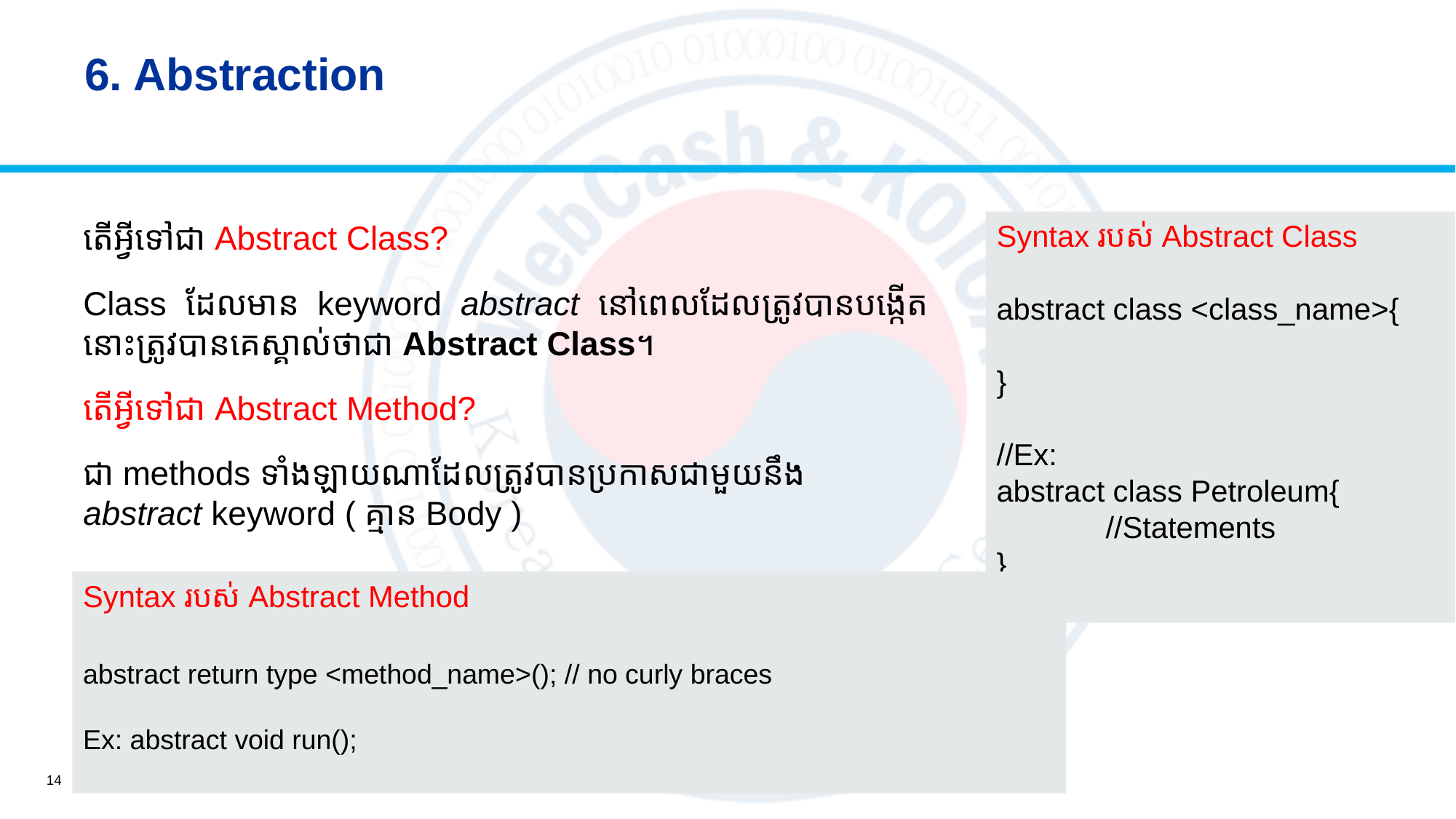

# 6. Abstraction
តើអ្វីទៅជា Abstract Class?
Class ដែលមាន​​ keyword abstract នៅពេលដែលត្រូវបានបង្កើត នោះត្រូវបានគេស្គាល់ថាជា Abstract Class។
តើអ្វីទៅជា Abstract Method?
ជា methods ទាំងឡាយណាដែលត្រូវបានប្រកាសជាមួយនឹង abstract keyword ( គ្មាន Body )
Syntax របស់ Abstract Class
abstract class <class_name>{

}

//Ex:
abstract class Petroleum{
	//Statements
}

Syntax របស់ Abstract Method
abstract return type <method_name>(); // no curly braces
Ex: abstract void run();

14